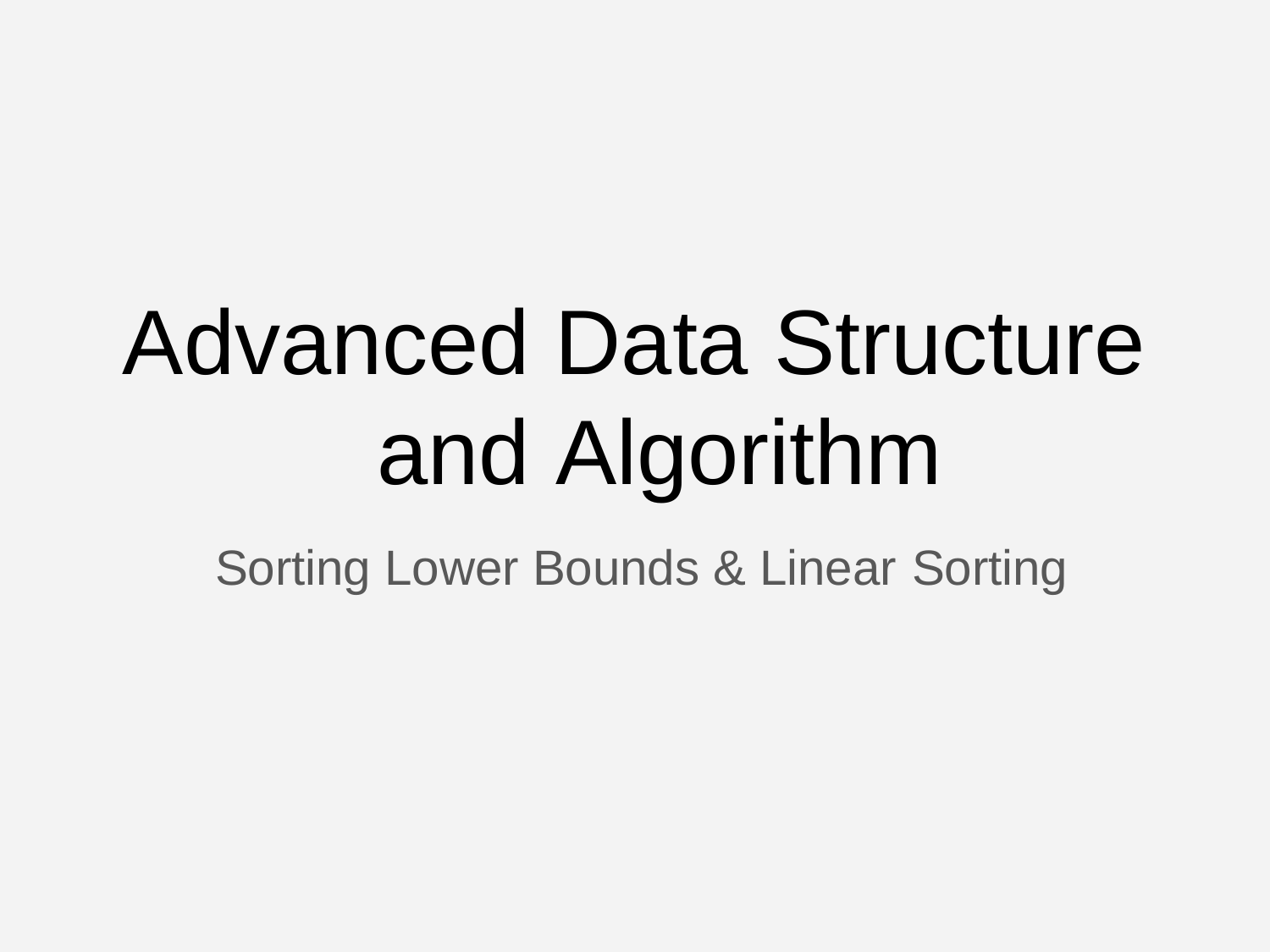

# Advanced Data Structure  and Algorithm
Sorting Lower Bounds & Linear Sorting